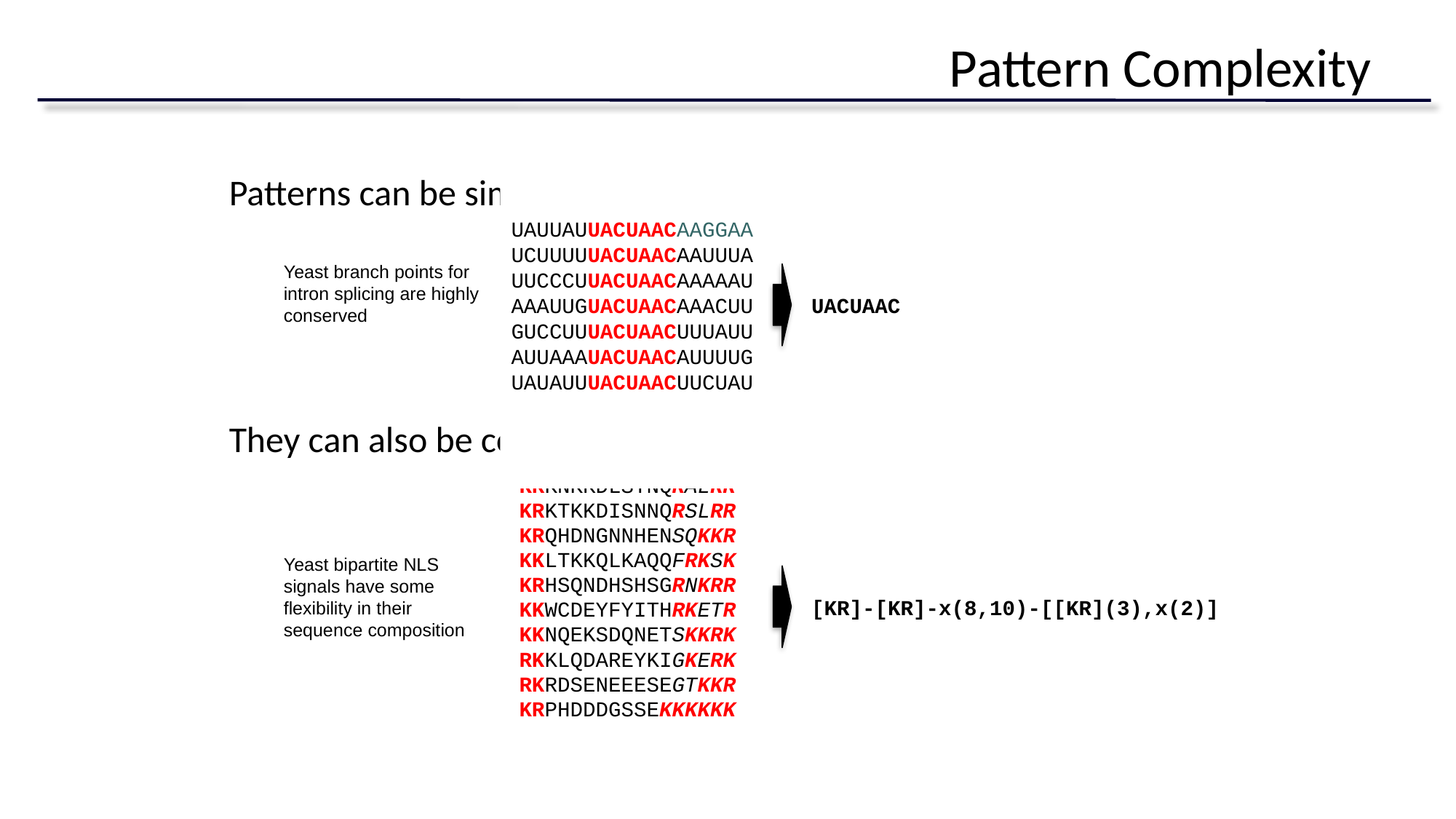

# Pattern Complexity
Patterns can be simple to describe
UAUUAUUACUAACAAGGAA
UCUUUUUACUAACAAUUUA
UUCCCUUACUAACAAAAAU
AAAUUGUACUAACAAACUU
GUCCUUUACUAACUUUAUU
AUUAAAUACUAACAUUUUG
UAUAUUUACUAACUUCUAU
Yeast branch points for
intron splicing are highly
conserved

UACUAAC
They can also be complex!
| KRKNKKDLSTNQRALRR |
| --- |
| KRKTKKDISNNQRSLRR |
| KRQHDNGNNHENSQKKR |
| KKLTKKQLKAQQFRKSK |
| KRHSQNDHSHSGRNKRR |
| KKWCDEYFYITHRKETR |
| KKNQEKSDQNETSKKRK |
| RKKLQDAREYKIGKERK |
| RKRDSENEEESEGTKKR |
| KRPHDDDGSSEKKKKKK |
Yeast bipartite NLS signals have some flexibility in their sequence composition

[KR]-[KR]-x(8,10)-[[KR](3),x(2)]